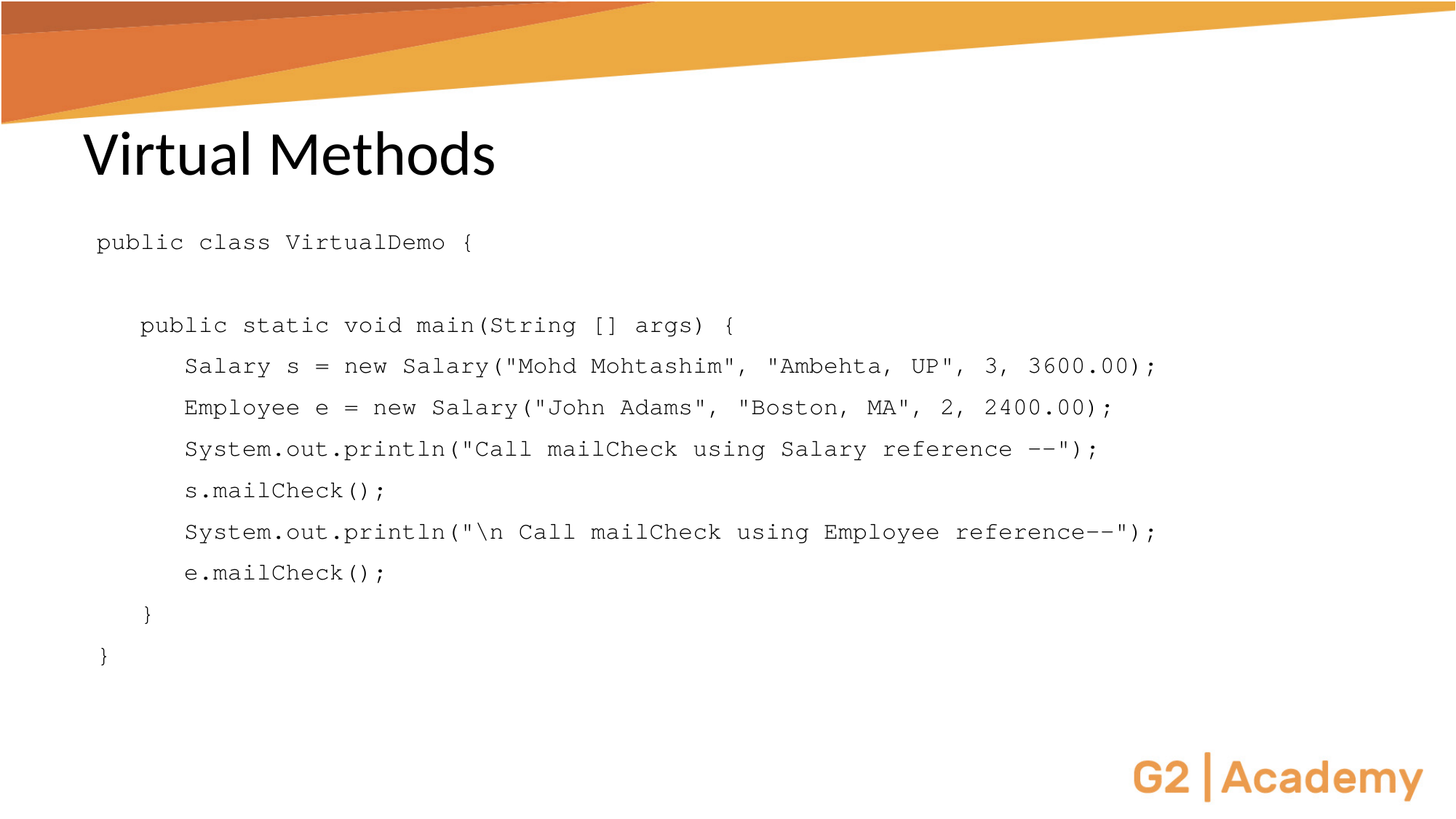

# Virtual Methods
public class VirtualDemo {

   public static void main(String [] args) {
      Salary s = new Salary("Mohd Mohtashim", "Ambehta, UP", 3, 3600.00);
      Employee e = new Salary("John Adams", "Boston, MA", 2, 2400.00);
      System.out.println("Call mailCheck using Salary reference --");
      s.mailCheck();
      System.out.println("\n Call mailCheck using Employee reference--");
      e.mailCheck();
   }
}